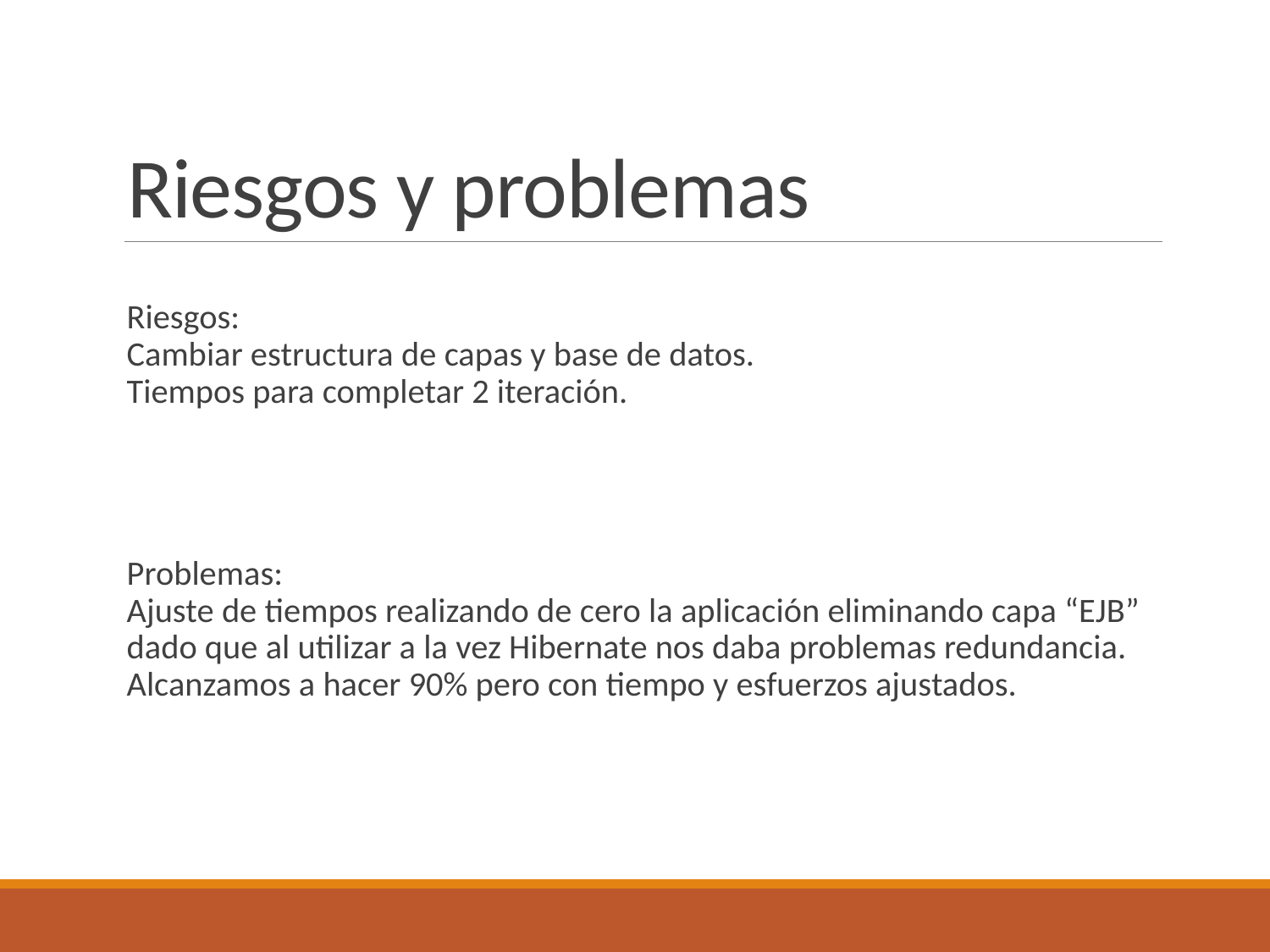

# Riesgos y problemas
Riesgos:
Cambiar estructura de capas y base de datos.
Tiempos para completar 2 iteración.

Problemas:
Ajuste de tiempos realizando de cero la aplicación eliminando capa “EJB” dado que al utilizar a la vez Hibernate nos daba problemas redundancia.
Alcanzamos a hacer 90% pero con tiempo y esfuerzos ajustados.